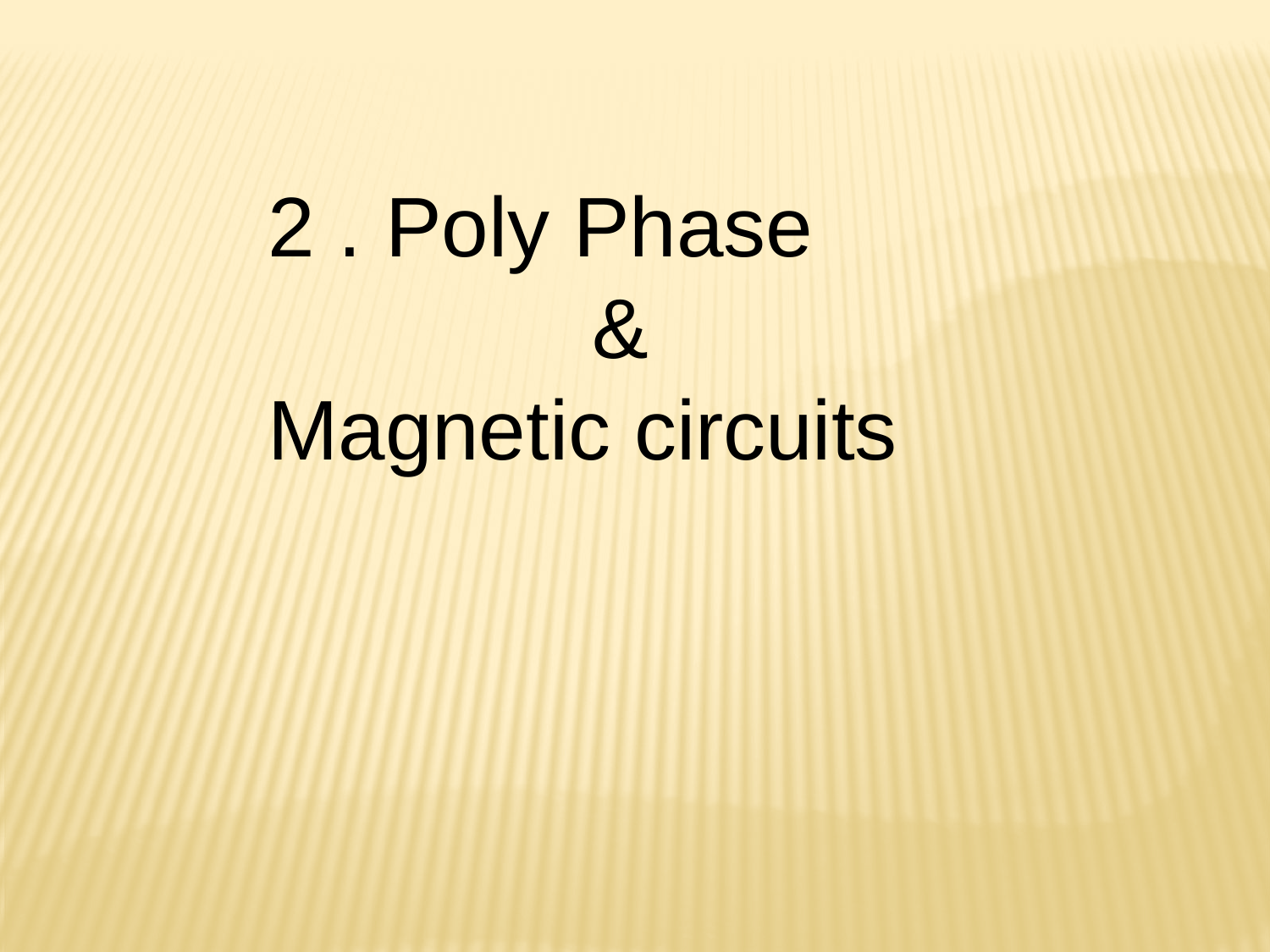

2 . Poly Phase
		   &
Magnetic circuits